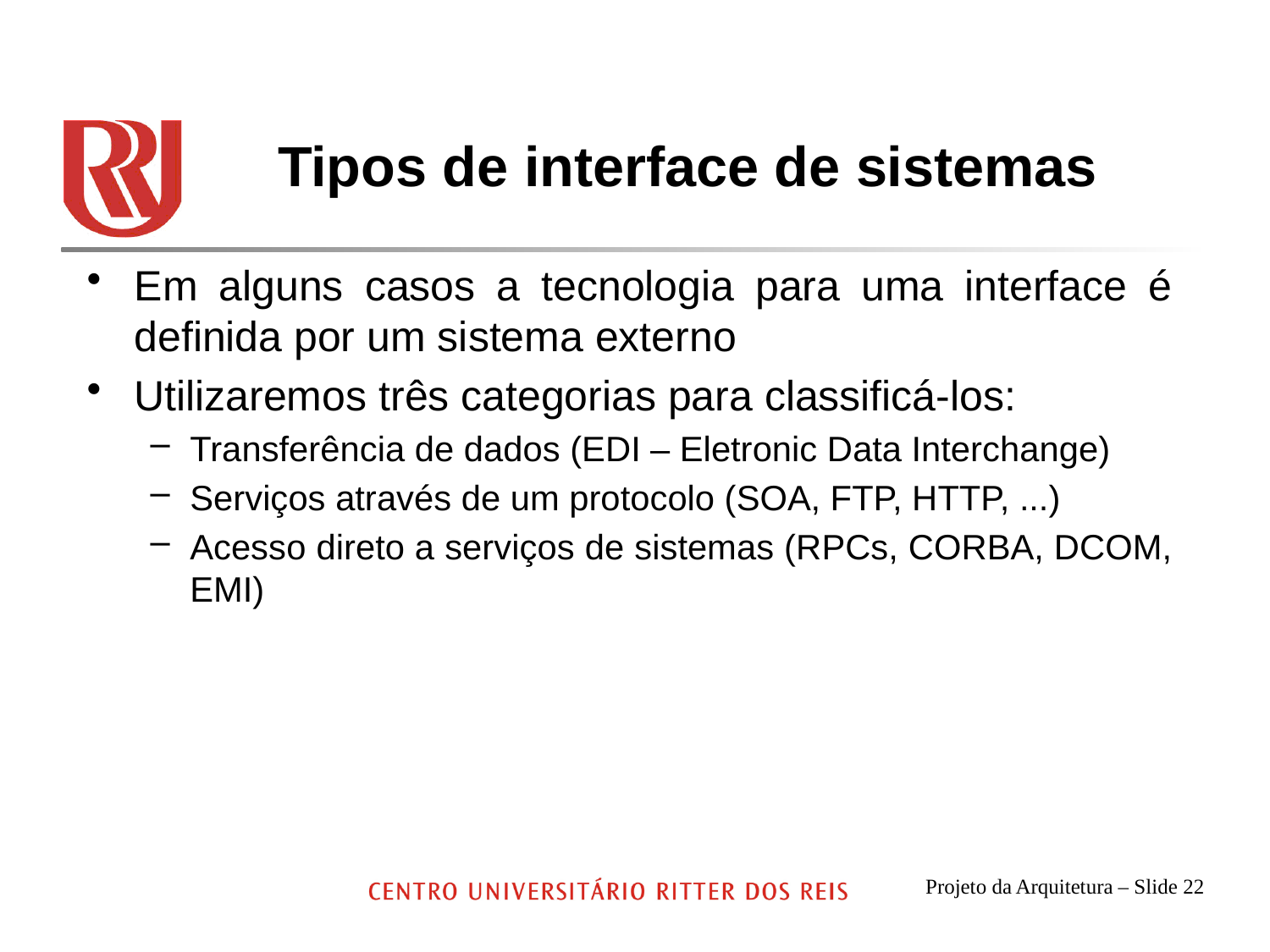

# Tipos de interface de sistemas
Em alguns casos a tecnologia para uma interface é definida por um sistema externo
Utilizaremos três categorias para classificá-los:
Transferência de dados (EDI – Eletronic Data Interchange)
Serviços através de um protocolo (SOA, FTP, HTTP, ...)
Acesso direto a serviços de sistemas (RPCs, CORBA, DCOM, EMI)
Projeto da Arquitetura – Slide 22